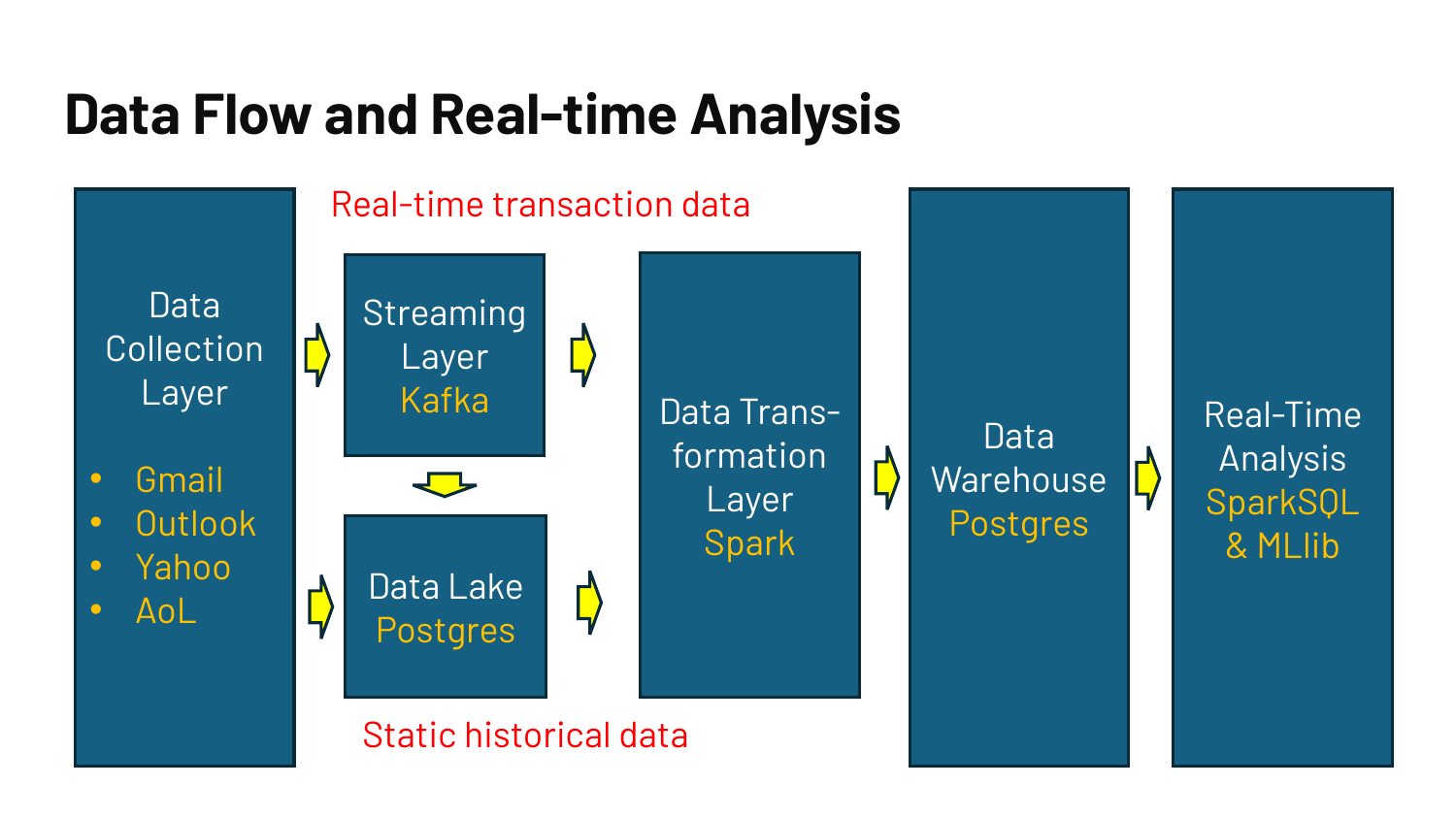

# Data Flow and Real-time Analysis
Real-time transaction data
Data Collection Layer

Gmail
Outlook
Yahoo
AoL

Data Warehouse
Postgres
Real-Time Analysis
SparkSQL
& MLlib
Data Trans-formation Layer
Spark
Streaming Layer
Kafka

Data Lake
Postgres

Static historical data